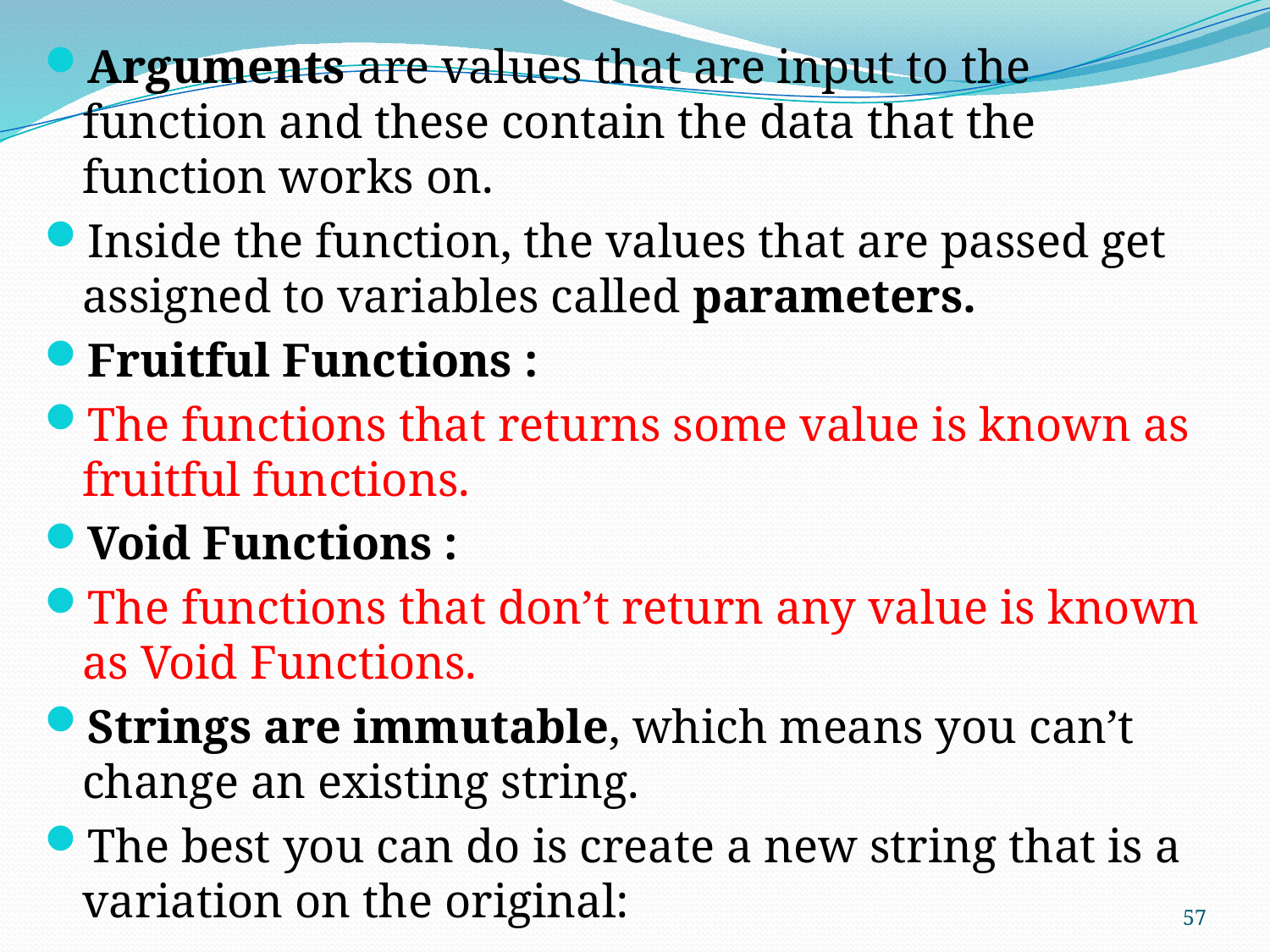

Arguments are values that are input to the function and these contain the data that the function works on.
Inside the function, the values that are passed get assigned to variables called parameters.
Fruitful Functions :
The functions that returns some value is known as fruitful functions.
Void Functions :
The functions that don’t return any value is known as Void Functions.
Strings are immutable, which means you can’t change an existing string.
The best you can do is create a new string that is a variation on the original:

57